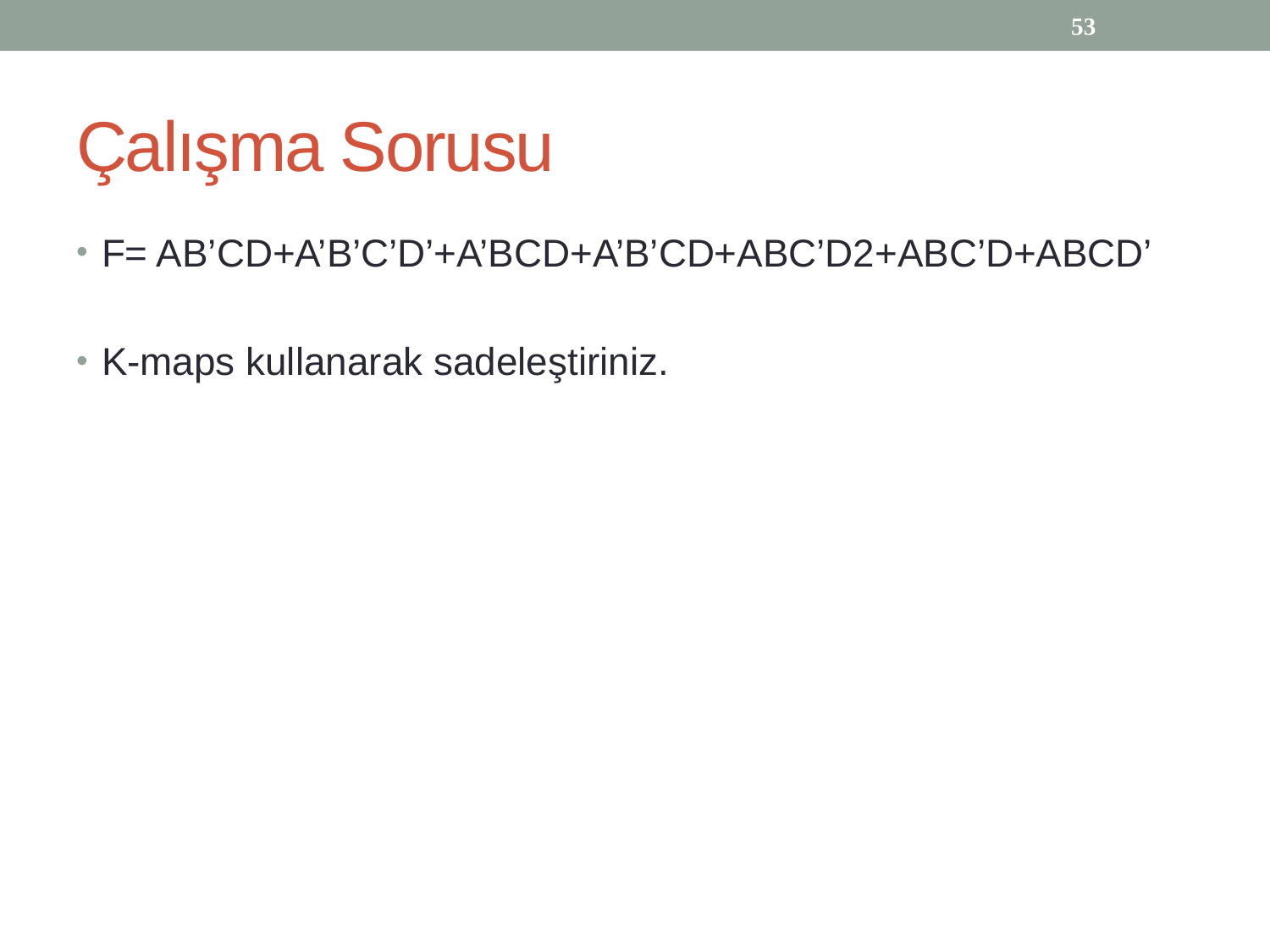

53
# Çalışma Sorusu
F= AB’CD+A’B’C’D’+A’BCD+A’B’CD+ABC’D2+ABC’D+ABCD’

K-maps kullanarak sadeleştiriniz.